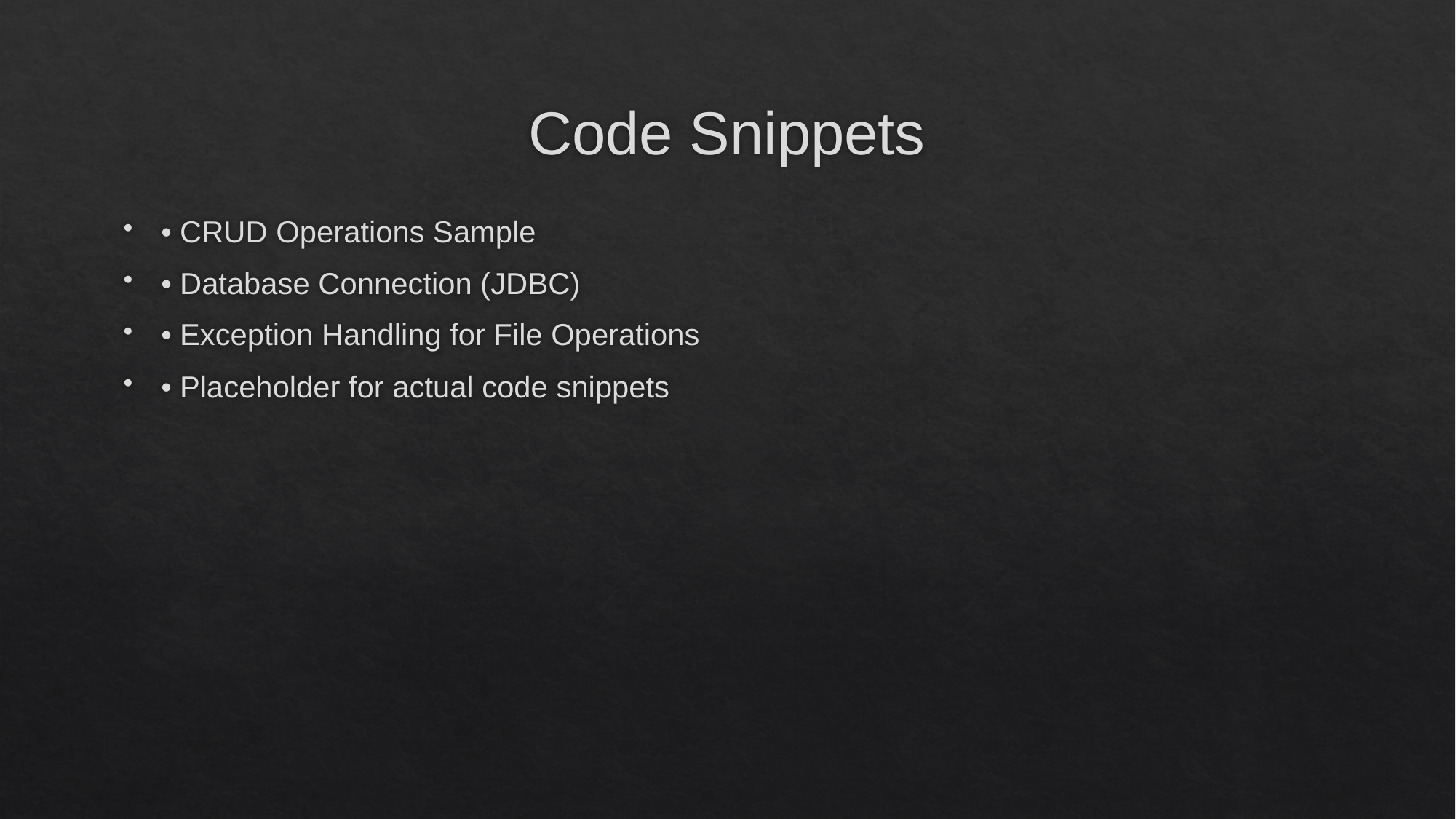

# Code Snippets
• CRUD Operations Sample
• Database Connection (JDBC)
• Exception Handling for File Operations
• Placeholder for actual code snippets